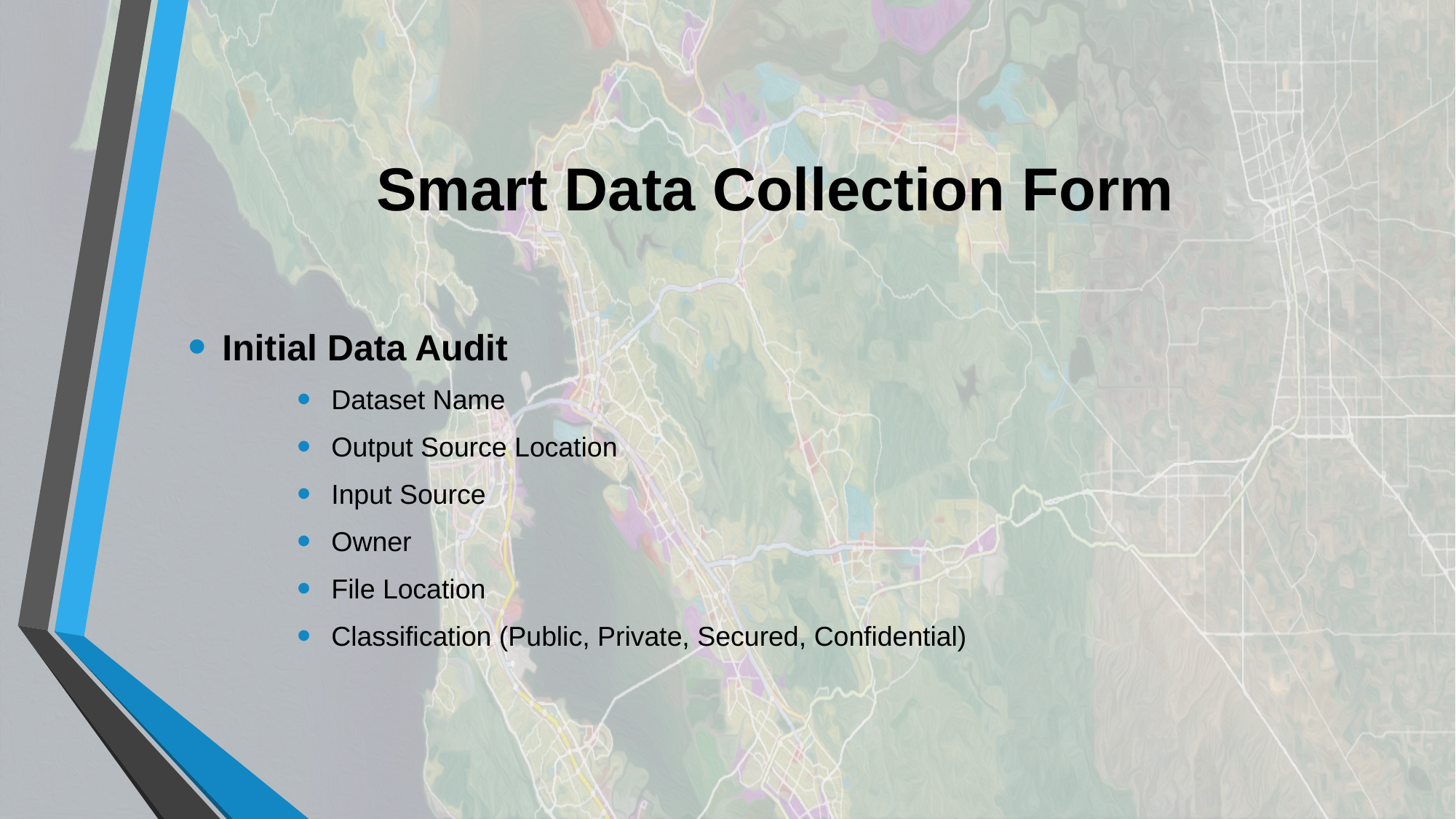

# Smart Data Collection Form
Initial Data Audit
Dataset Name
Output Source Location
Input Source
Owner
File Location
Classification (Public, Private, Secured, Confidential)